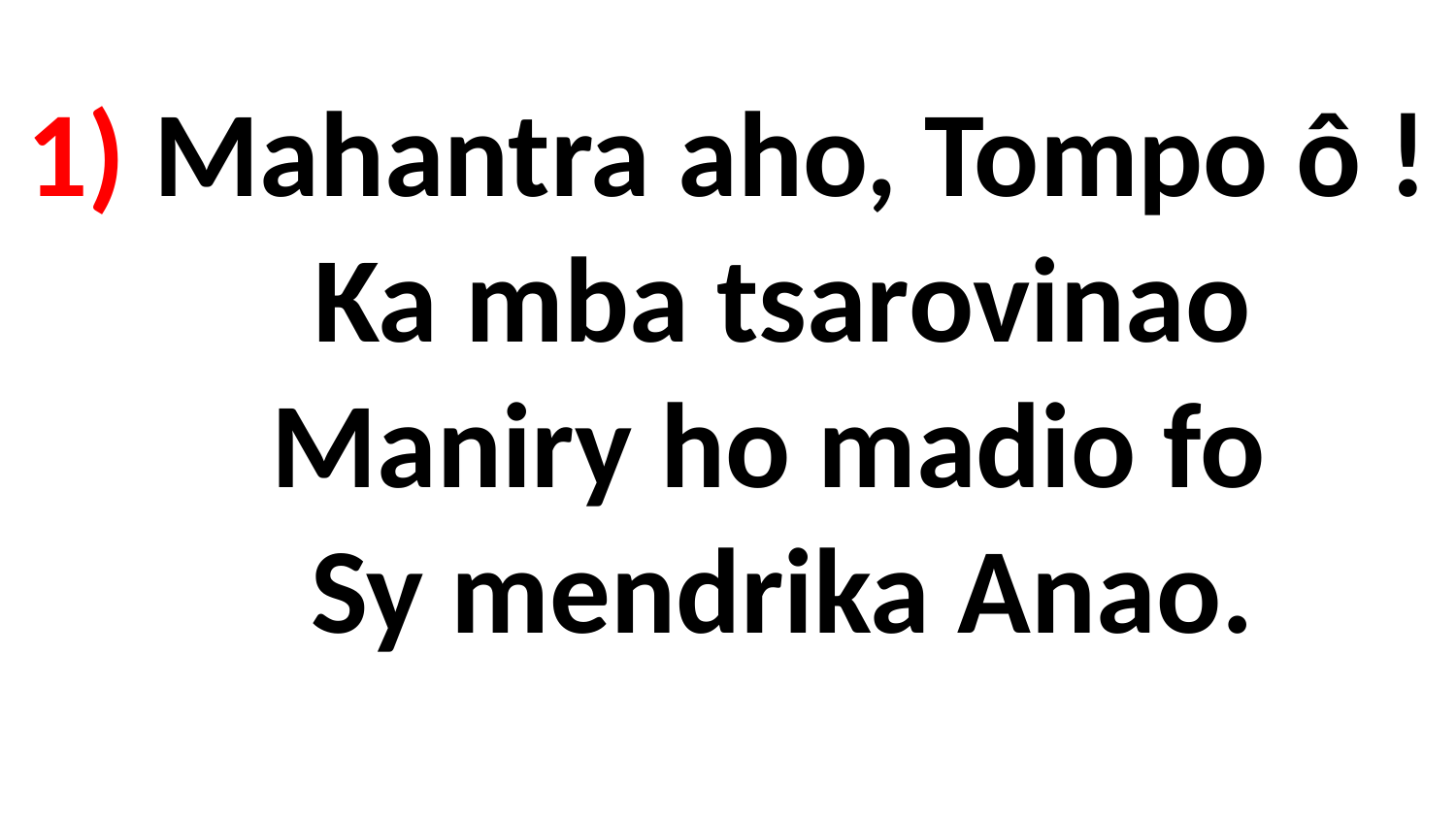

# 1) Mahantra aho, Tompo ô ! Ka mba tsarovinao Maniry ho madio fo Sy mendrika Anao.